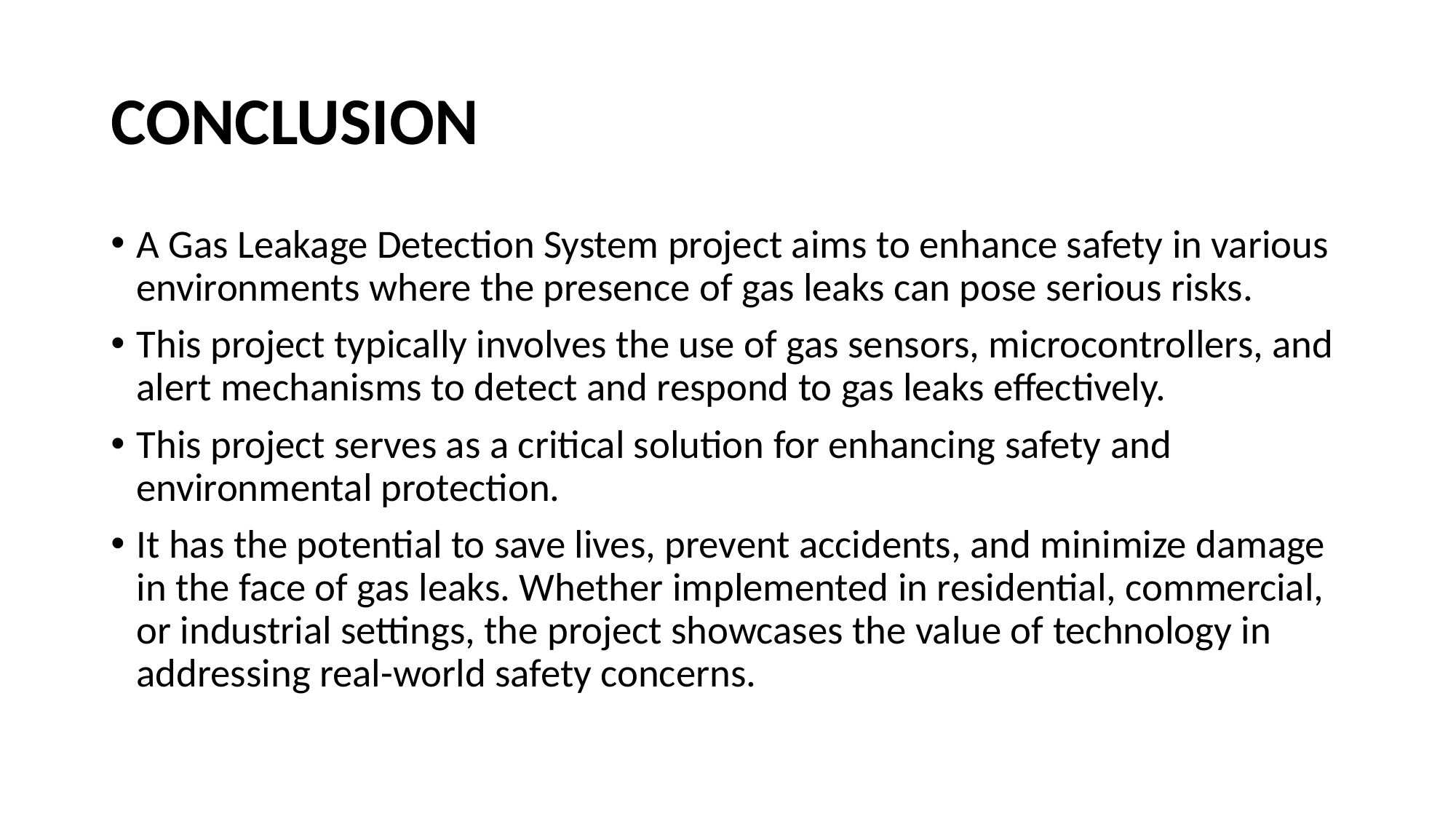

# CONCLUSION
A Gas Leakage Detection System project aims to enhance safety in various environments where the presence of gas leaks can pose serious risks.
This project typically involves the use of gas sensors, microcontrollers, and alert mechanisms to detect and respond to gas leaks effectively.
This project serves as a critical solution for enhancing safety and environmental protection.
It has the potential to save lives, prevent accidents, and minimize damage in the face of gas leaks. Whether implemented in residential, commercial, or industrial settings, the project showcases the value of technology in addressing real-world safety concerns.